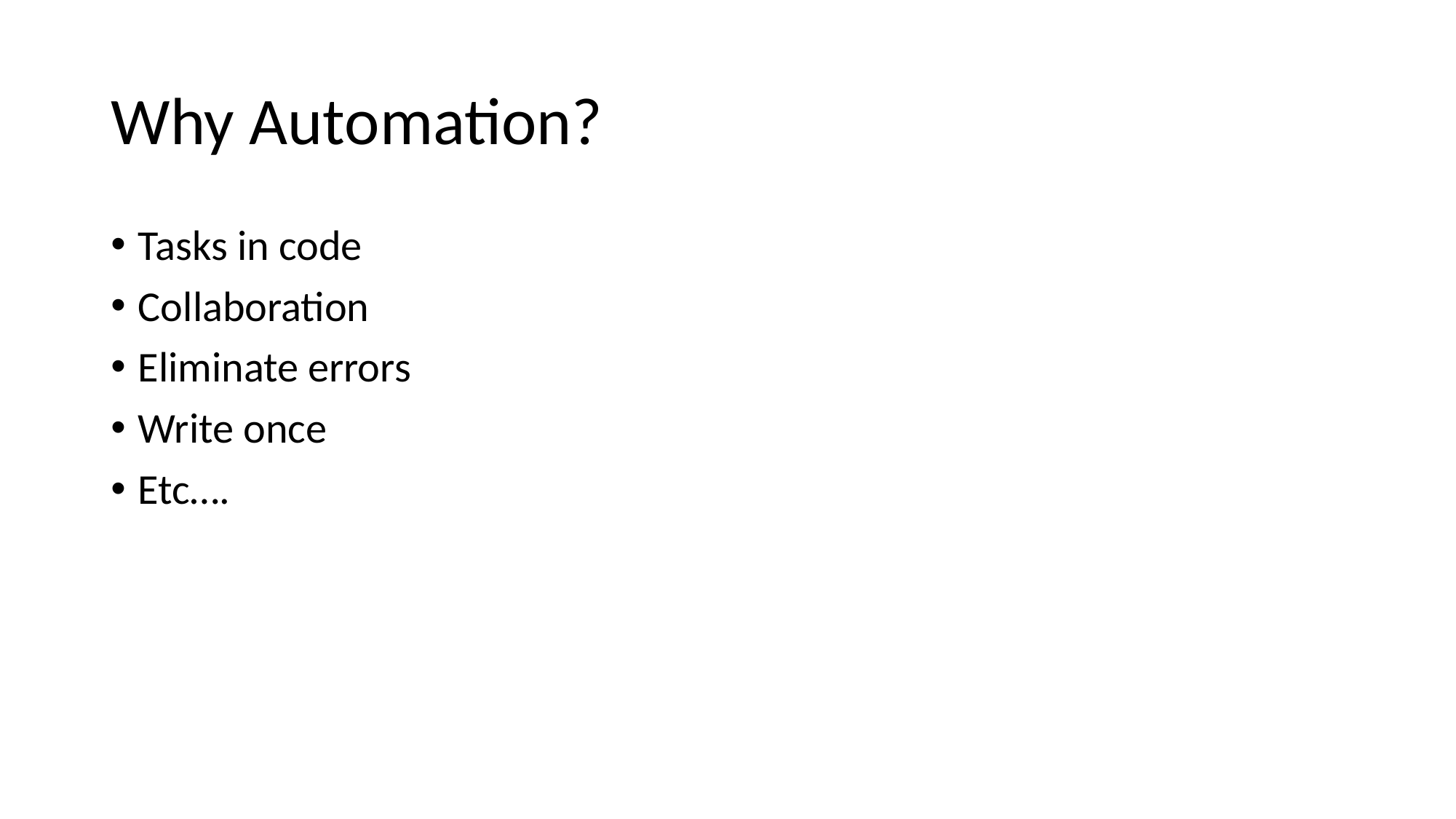

# Why Automation?
Tasks in code
Collaboration
Eliminate errors
Write once
Etc….